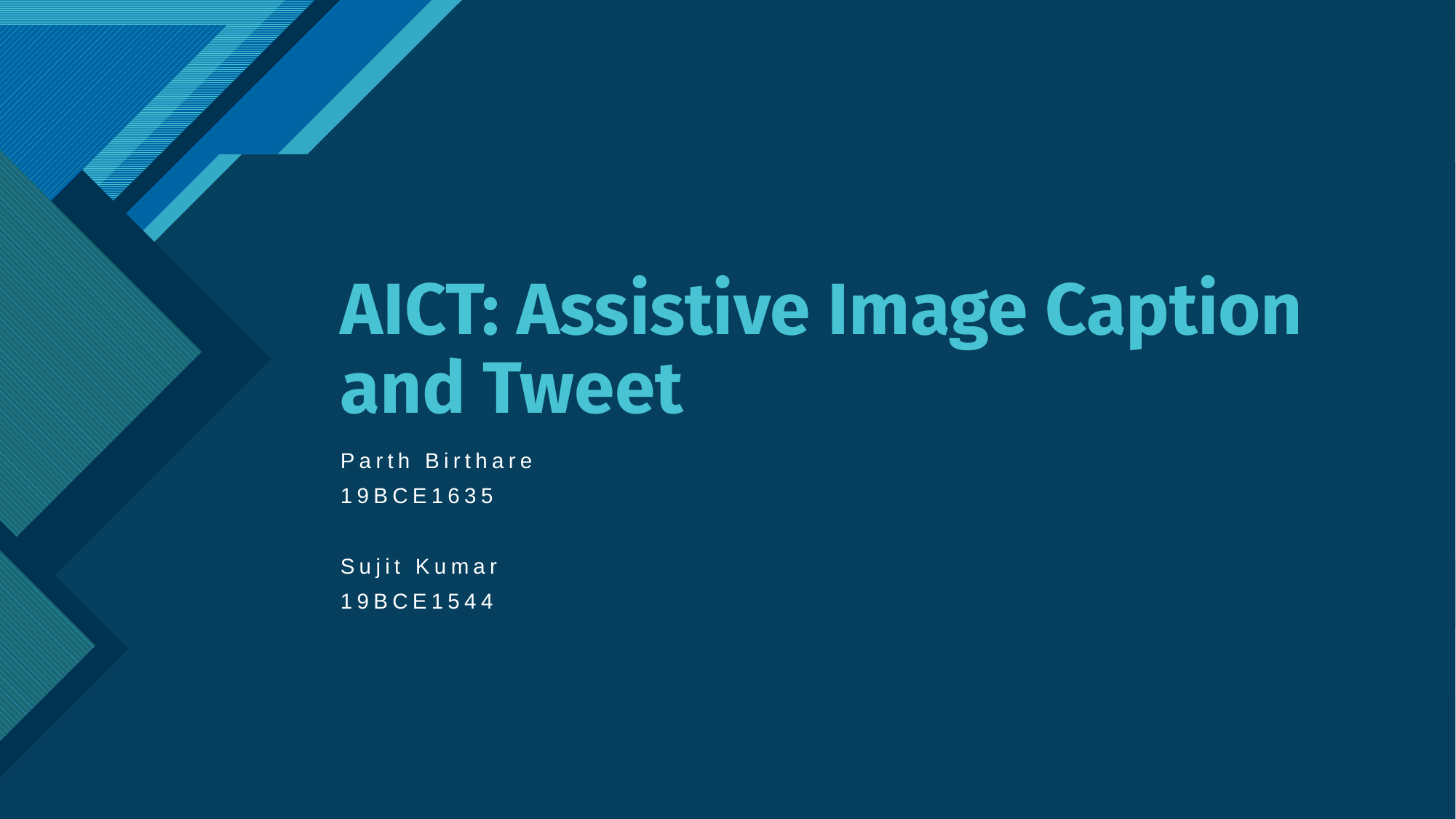

# AICT: Assistive Image Caption and Tweet
Parth Birthare
19BCE1635

Sujit Kumar
19BCE1544